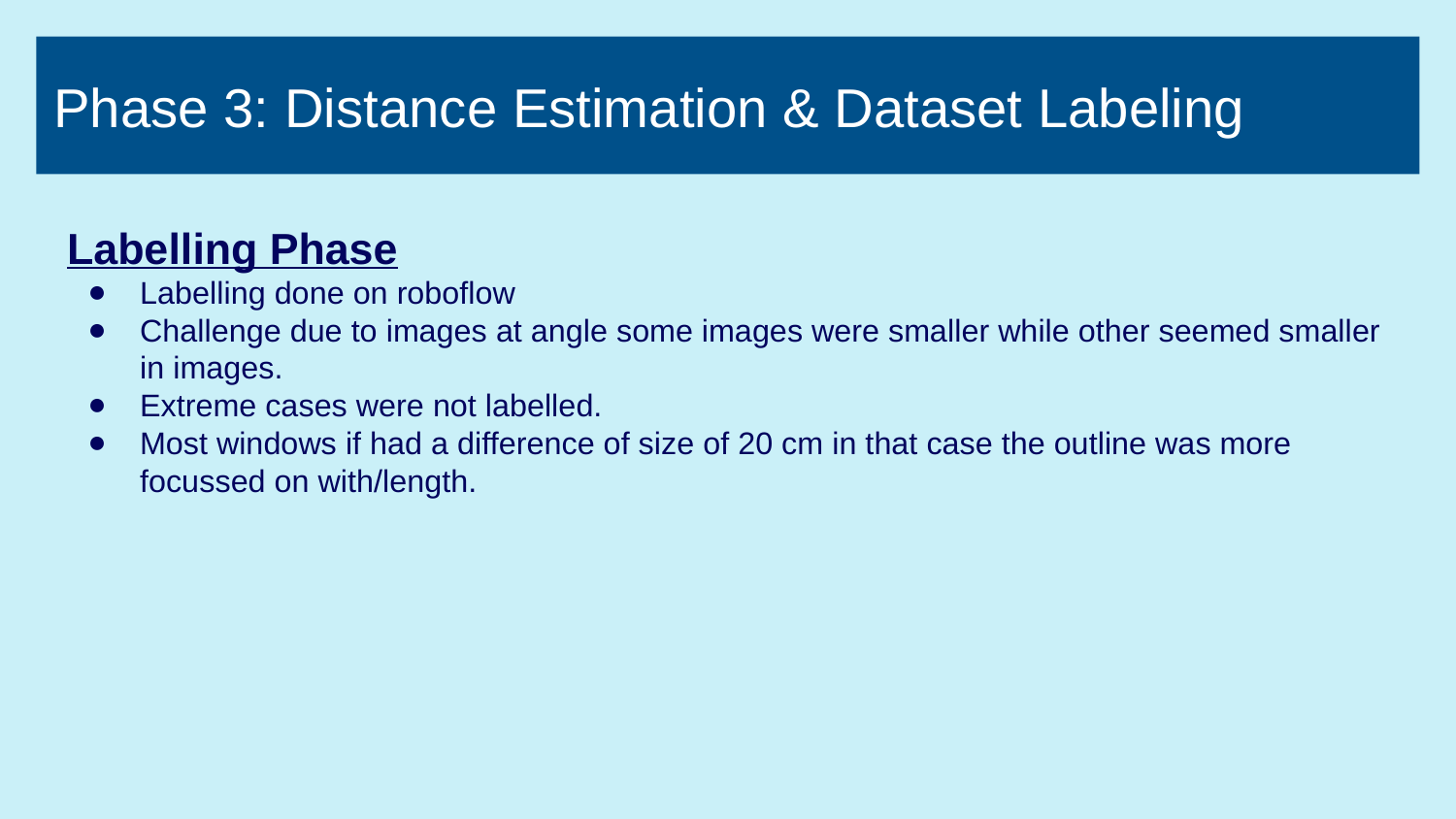

# Phase 3: Distance Estimation & Dataset Labeling

Labelling Phase
Labelling done on roboflow
Challenge due to images at angle some images were smaller while other seemed smaller in images.
Extreme cases were not labelled.
Most windows if had a difference of size of 20 cm in that case the outline was more focussed on with/length.